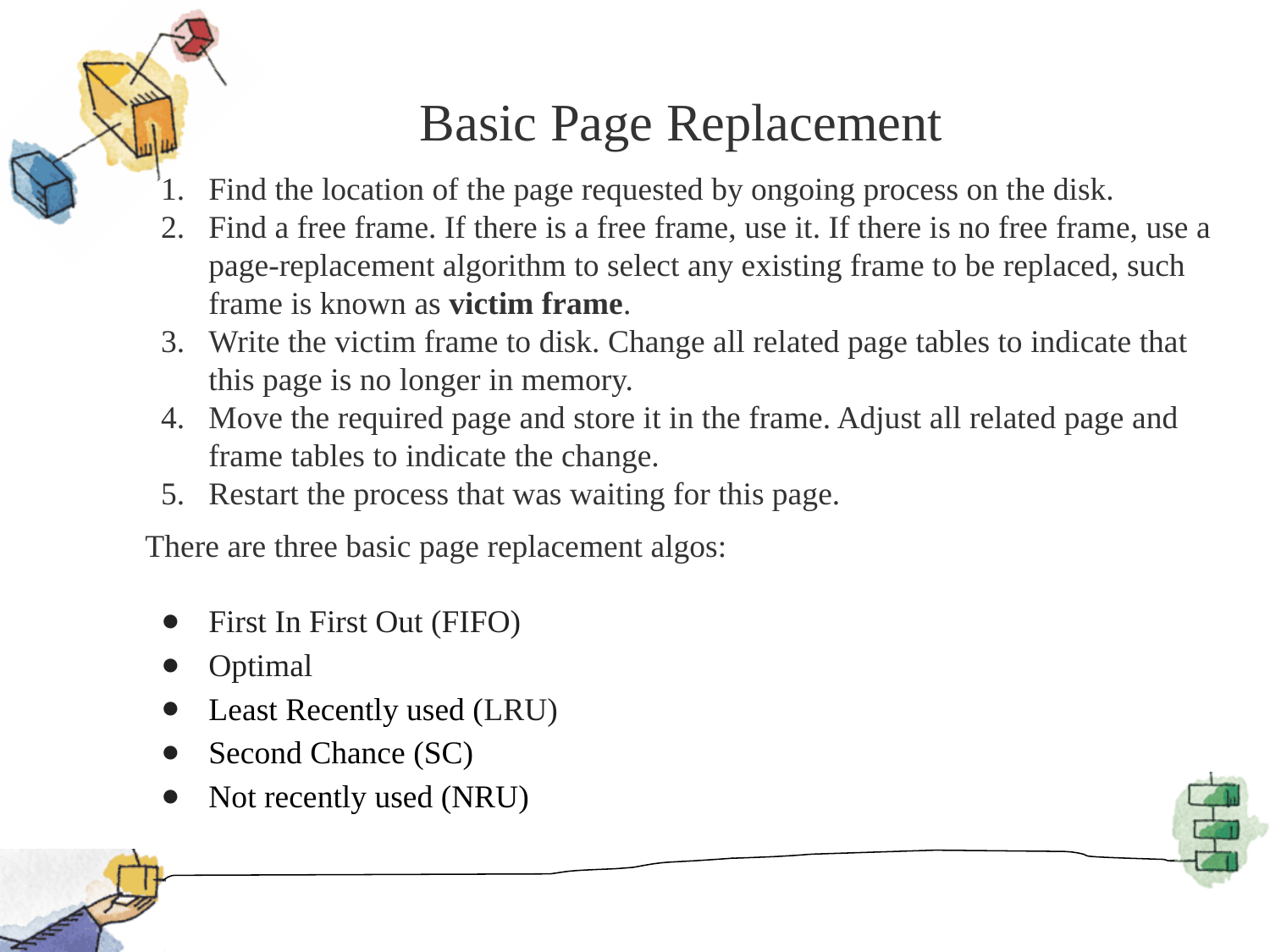

Basic Page Replacement
Find the location of the page requested by ongoing process on the disk.
Find a free frame. If there is a free frame, use it. If there is no free frame, use a page-replacement algorithm to select any existing frame to be replaced, such frame is known as victim frame.
Write the victim frame to disk. Change all related page tables to indicate that this page is no longer in memory.
Move the required page and store it in the frame. Adjust all related page and frame tables to indicate the change.
Restart the process that was waiting for this page.
There are three basic page replacement algos:
First In First Out (FIFO)
Optimal
Least Recently used (LRU)
Second Chance (SC)
Not recently used (NRU)